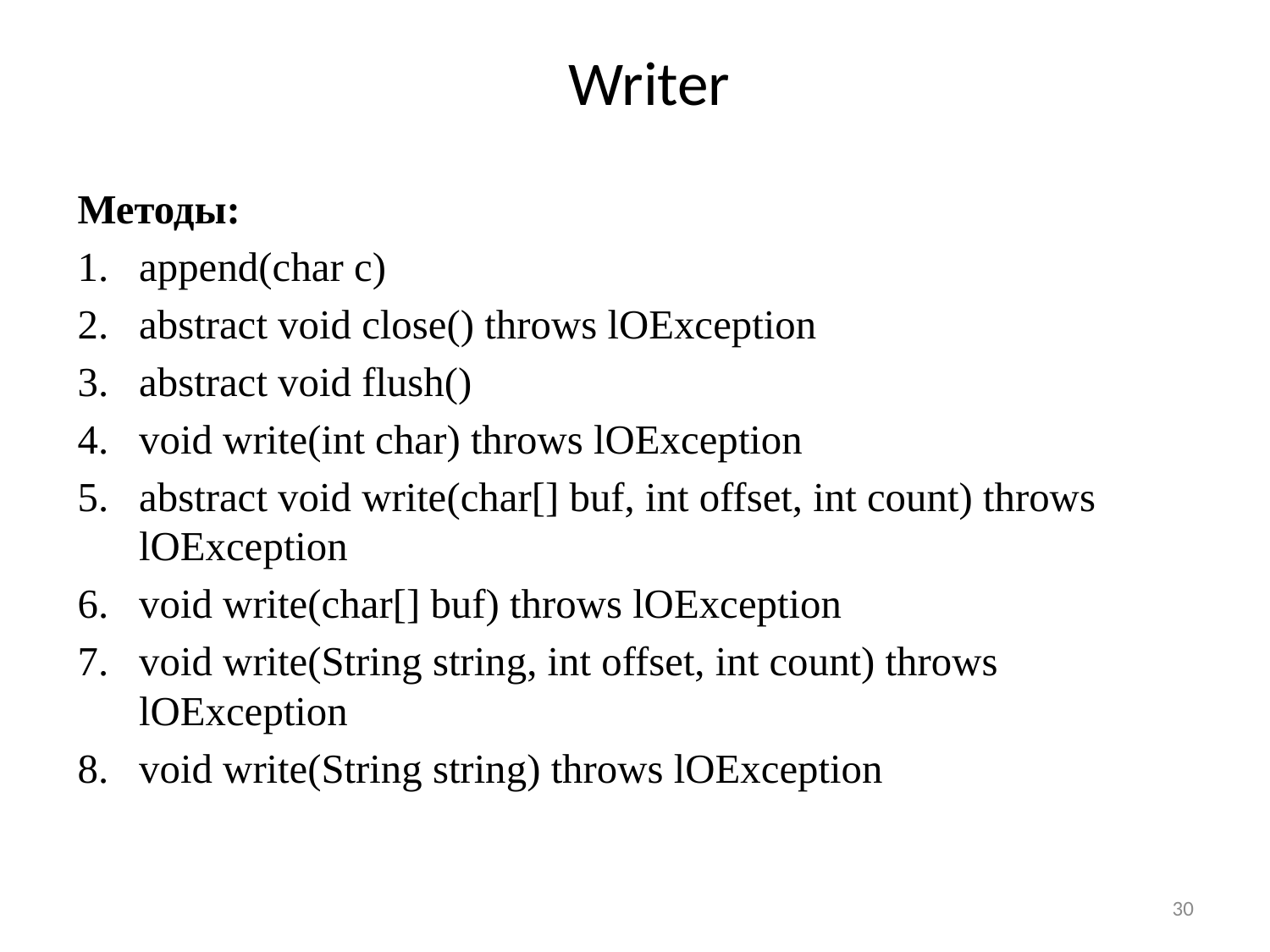

# Writer
Методы:
append(char c)
abstract void close() throws lOException
abstract void flush()
void write(int char) throws lOException
abstract void write(char[] buf, int offset, int count) throws lOException
void write(char[] buf) throws lOException
void write(String string, int offset, int count) throws lOException
void write(String string) throws lOException

30